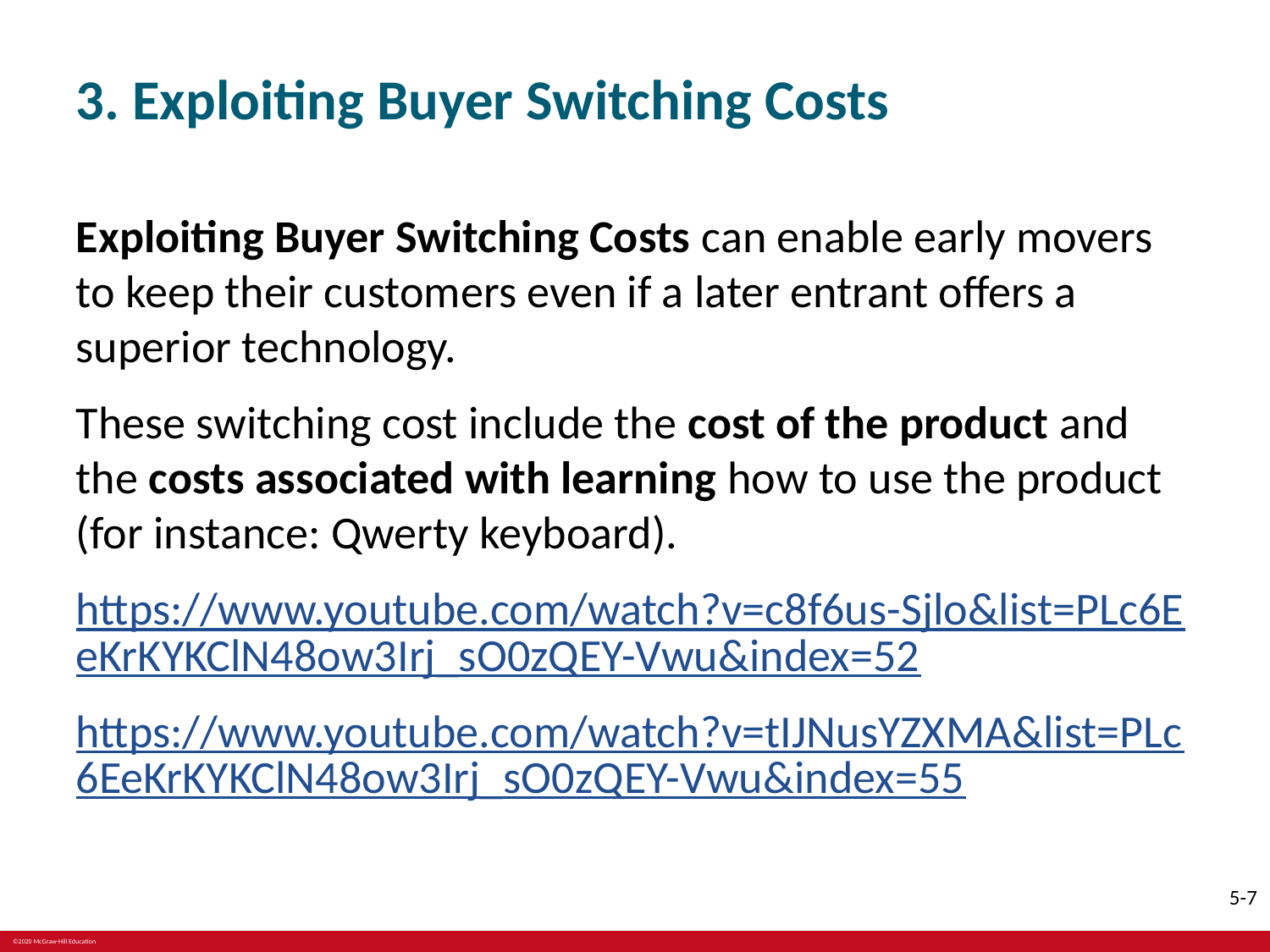

# 3. Exploiting Buyer Switching Costs
Exploiting Buyer Switching Costs can enable early movers to keep their customers even if a later entrant offers a superior technology.
These switching cost include the cost of the product and the costs associated with learning how to use the product (for instance: Qwerty keyboard).
https://www.youtube.com/watch?v=c8f6us-Sjlo&list=PLc6EeKrKYKClN48ow3Irj_sO0zQEY-Vwu&index=52
https://www.youtube.com/watch?v=tIJNusYZXMA&list=PLc6EeKrKYKClN48ow3Irj_sO0zQEY-Vwu&index=55